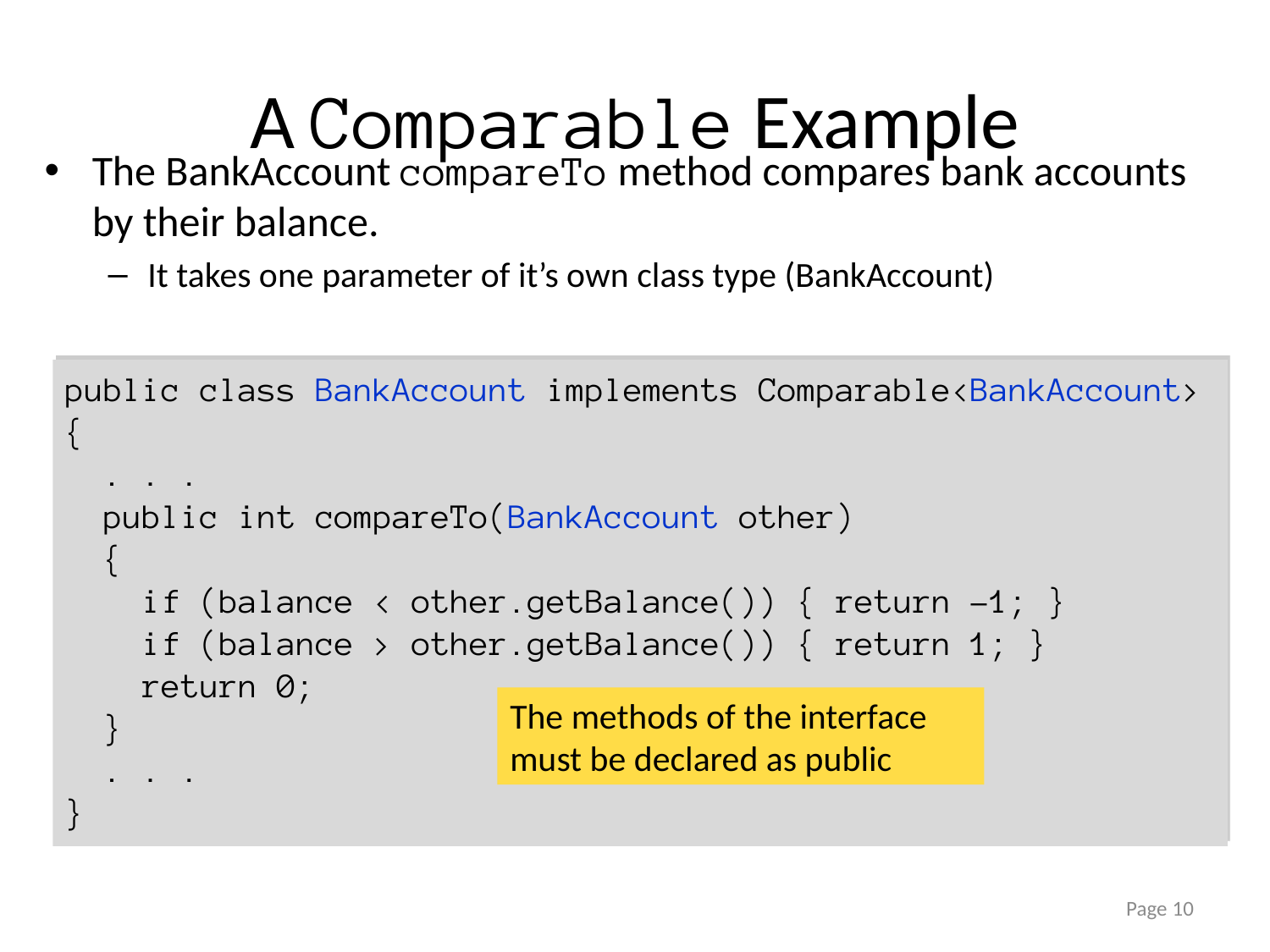

# A Comparable Example
The BankAccount compareTo method compares bank accounts by their balance.
It takes one parameter of it’s own class type (BankAccount)

public class BankAccount implements Comparable<BankAccount>
{
  . . .
  public int compareTo(BankAccount other)
  {
    if (balance < other.getBalance()) { return -1; }
    if (balance > other.getBalance()) { return 1; }
    return 0;
  }
  . . .
}
The methods of the interface must be declared as public
Page 10